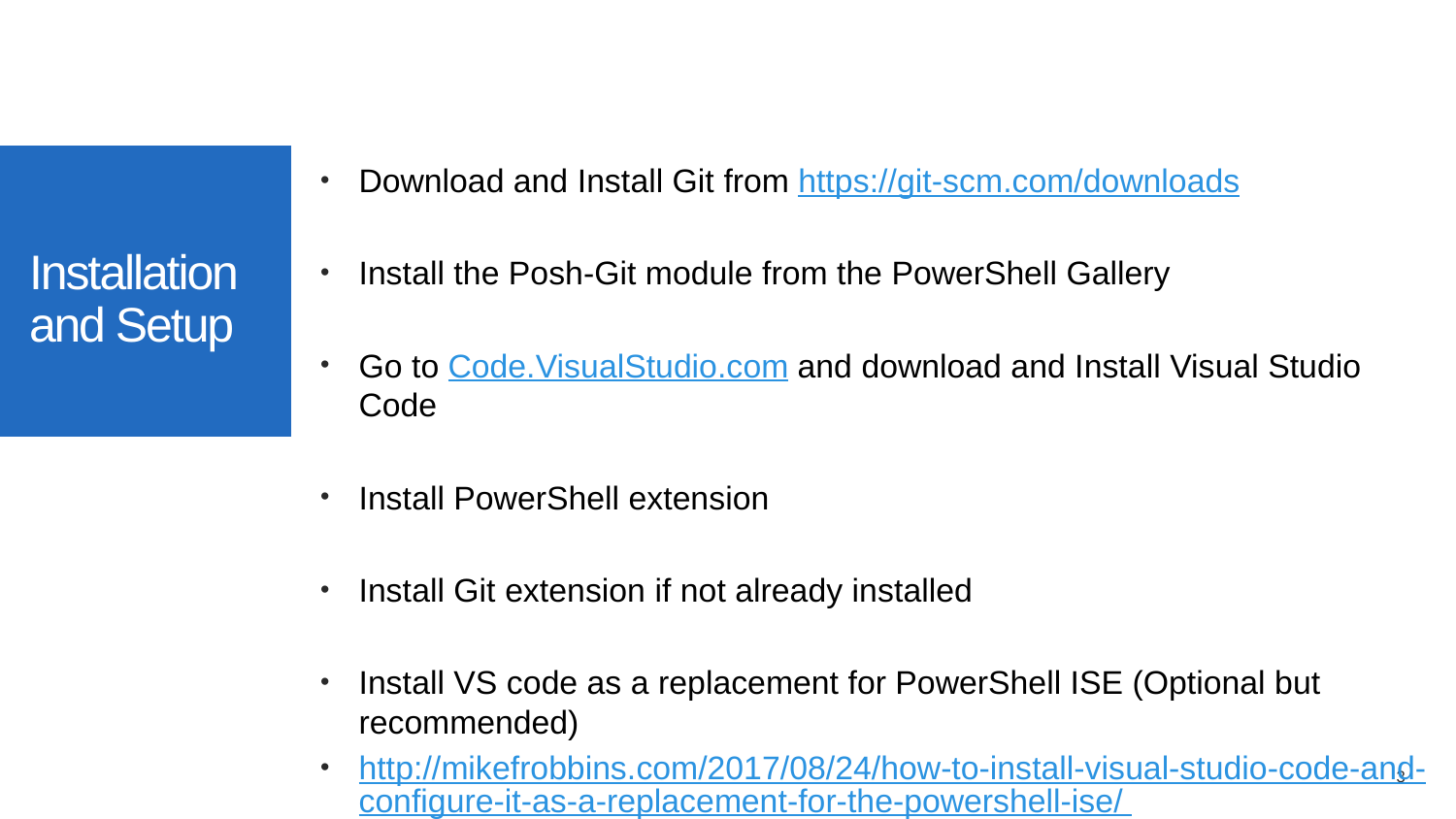

Download and Install Git from https://git-scm.com/downloads

Install the Posh-Git module from the PowerShell Gallery

Go to Code.VisualStudio.com and download and Install Visual Studio Code

Install PowerShell extension

Install Git extension if not already installed

Install VS code as a replacement for PowerShell ISE (Optional but recommended)
http://mikefrobbins.com/2017/08/24/how-to-install-visual-studio-code-and-configure-it-as-a-replacement-for-the-powershell-ise/

# Installation and Setup
3